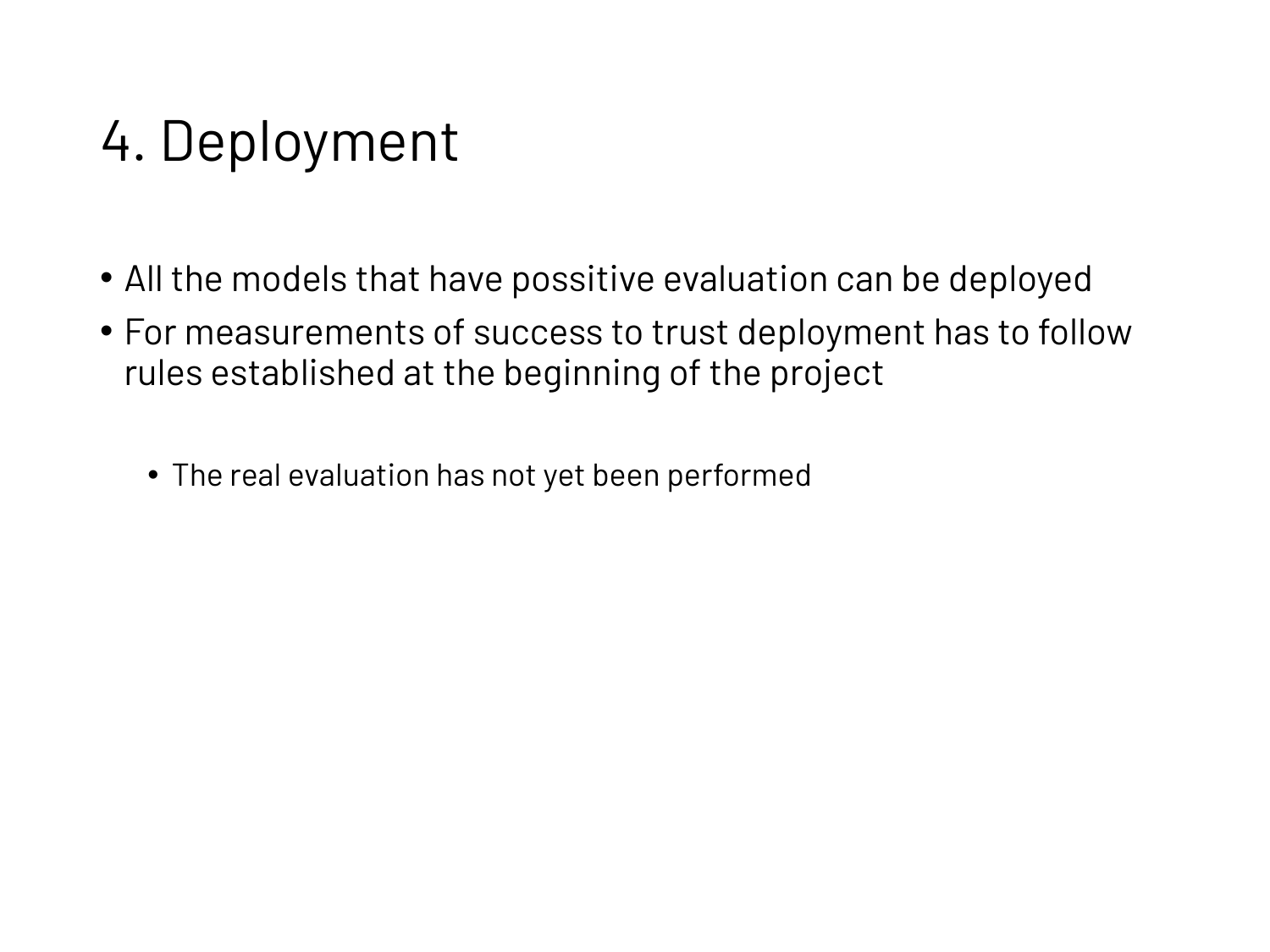

# 4. Deployment
All the models that have possitive evaluation can be deployed
For measurements of success to trust deployment has to follow rules established at the beginning of the project

The real evaluation has not yet been performed